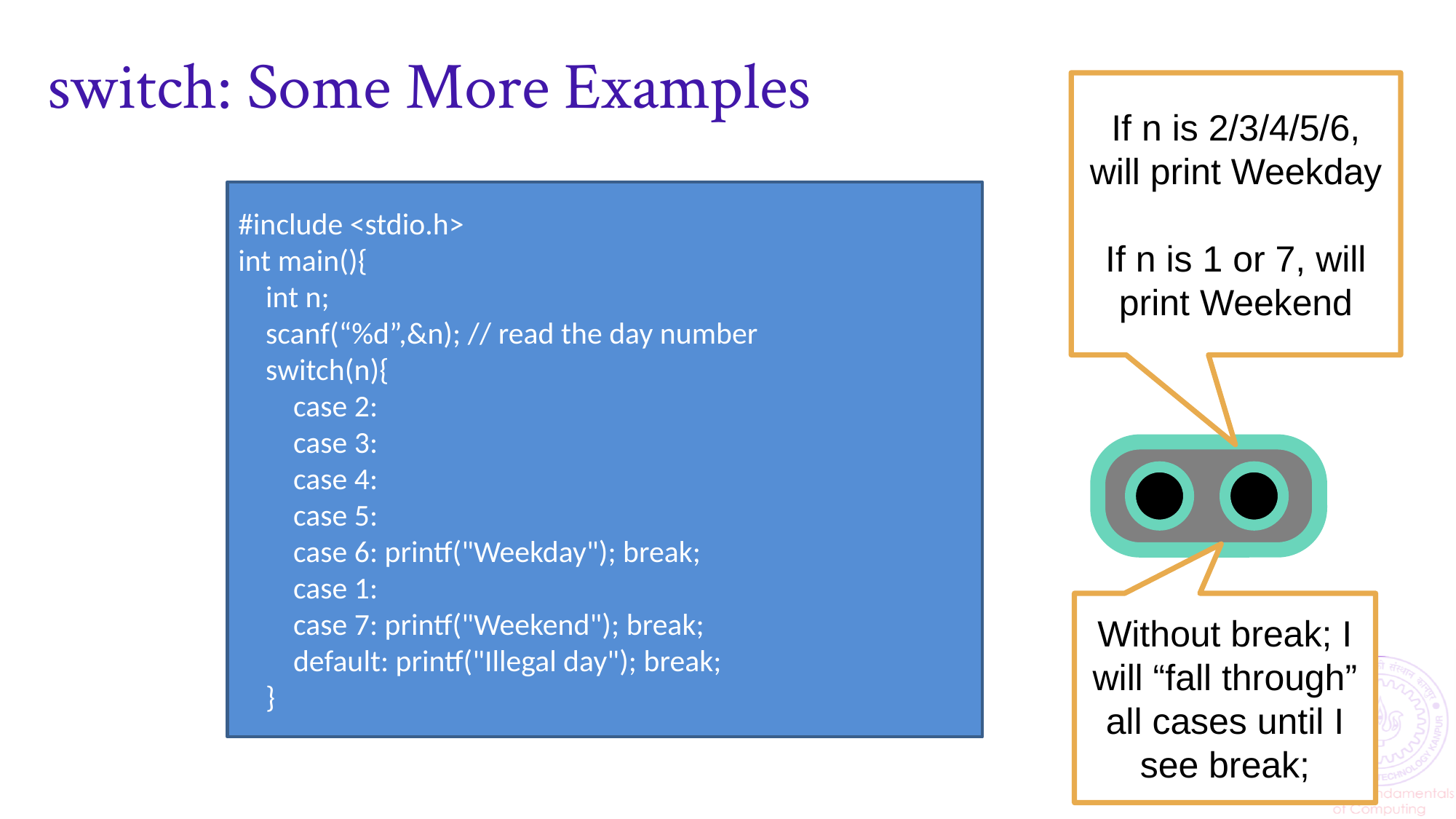

# switch: Some More Examples
If n is 2/3/4/5/6, will print Weekday

If n is 1 or 7, will print Weekend
#include <stdio.h>
int main(){
    int n;
    scanf(“%d”,&n); // read the day number
    switch(n){
        case 2:
        case 3:
        case 4:
        case 5:
        case 6: printf("Weekday"); break;
        case 1:
        case 7: printf("Weekend"); break;
        default: printf("Illegal day"); break;
    }

Without break; I will “fall through” all cases until I see break;
16